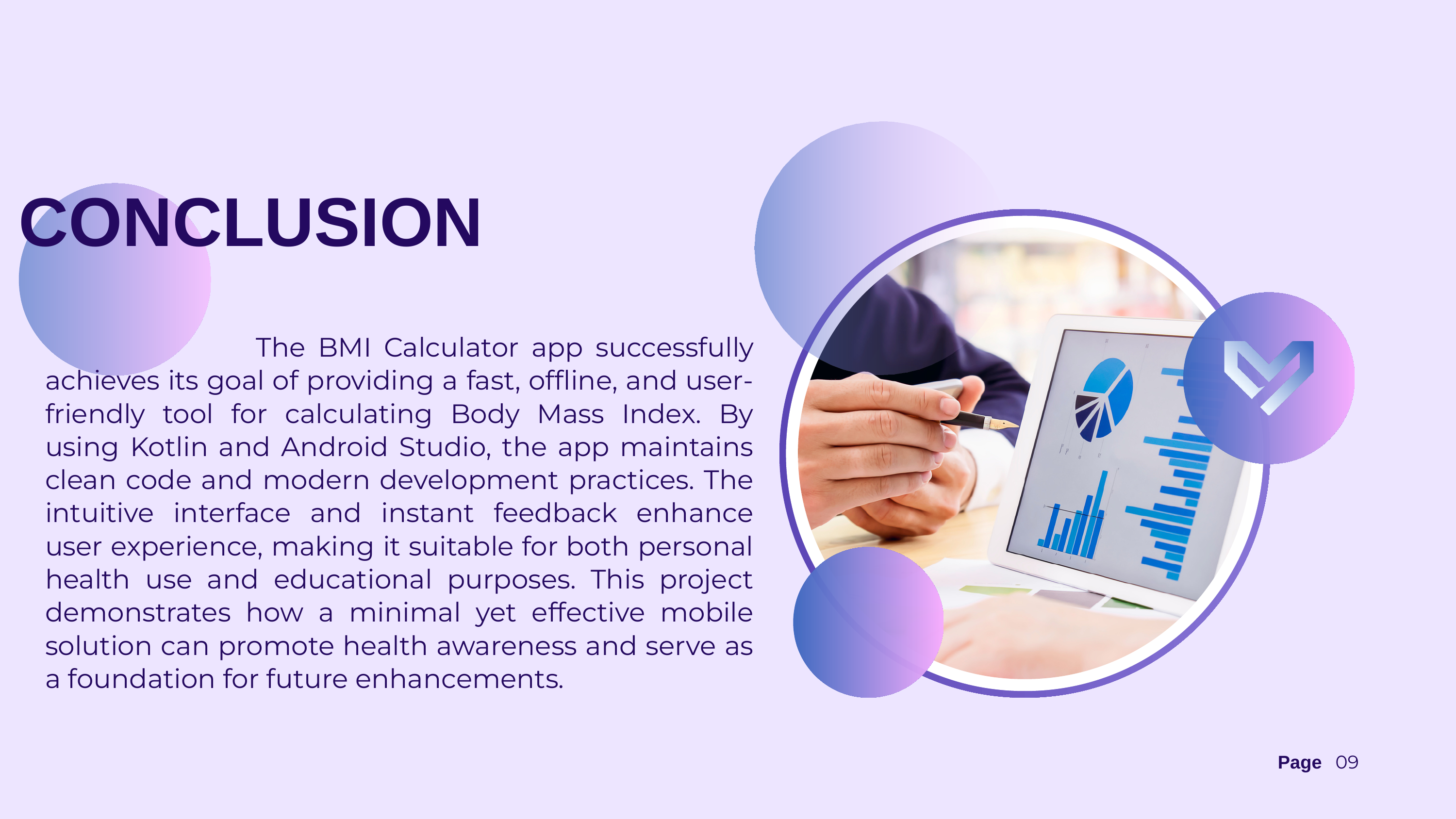

CONCLUSION

                 The BMI Calculator app successfully achieves its goal of providing a fast, offline, and user-friendly tool for calculating Body Mass Index. By using Kotlin and Android Studio, the app maintains clean code and modern development practices. The intuitive interface and instant feedback enhance user experience, making it suitable for both personal health use and educational purposes. This project demonstrates how a minimal yet effective mobile solution can promote health awareness and serve as a foundation for future enhancements.

Page
09